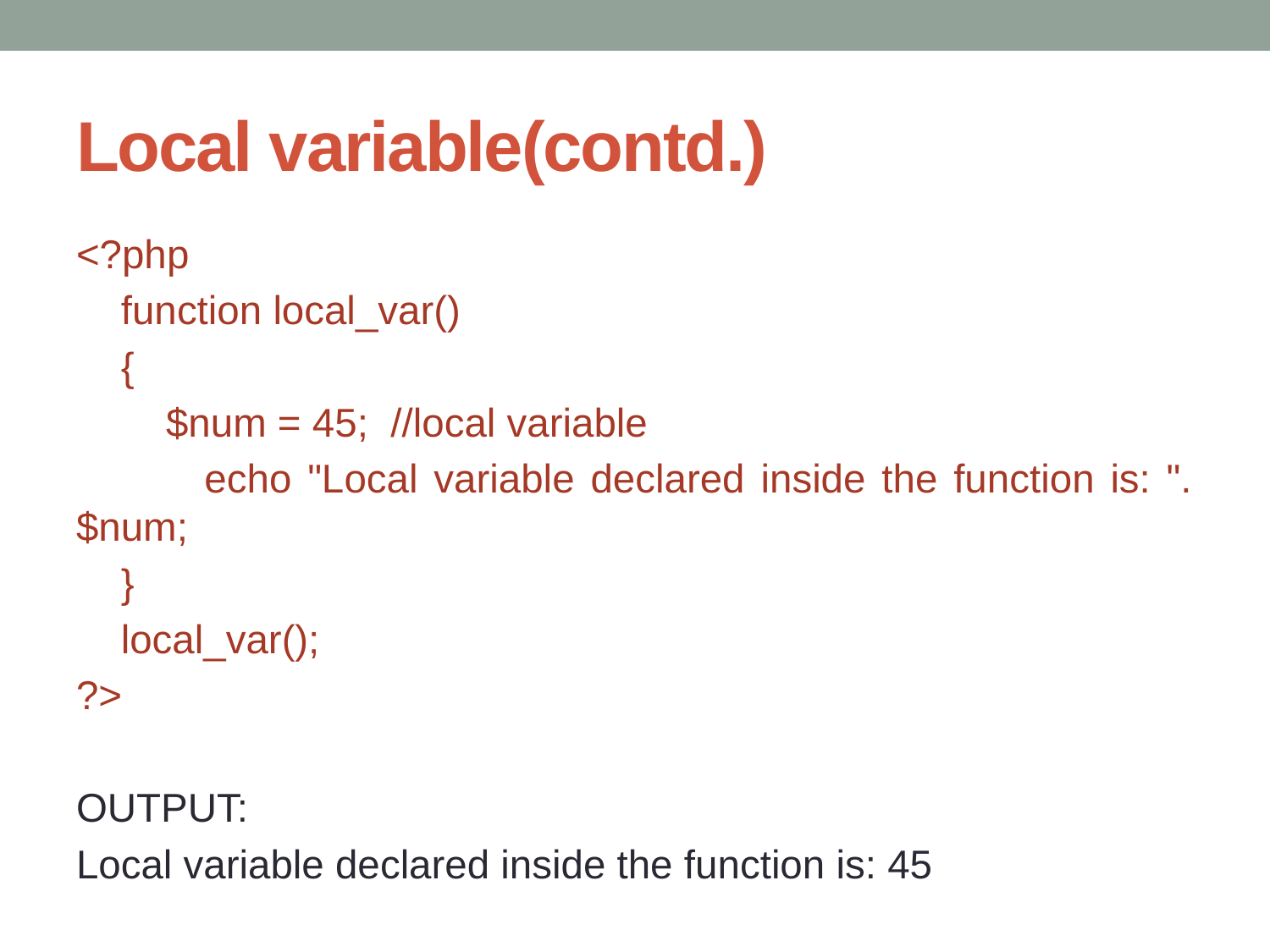

# Local variable(contd.)
<?php
    function local_var()
    {
        $num = 45;  //local variable
        echo "Local variable declared inside the function is: ". $num;
    }
    local_var();
?>

OUTPUT:
Local variable declared inside the function is: 45